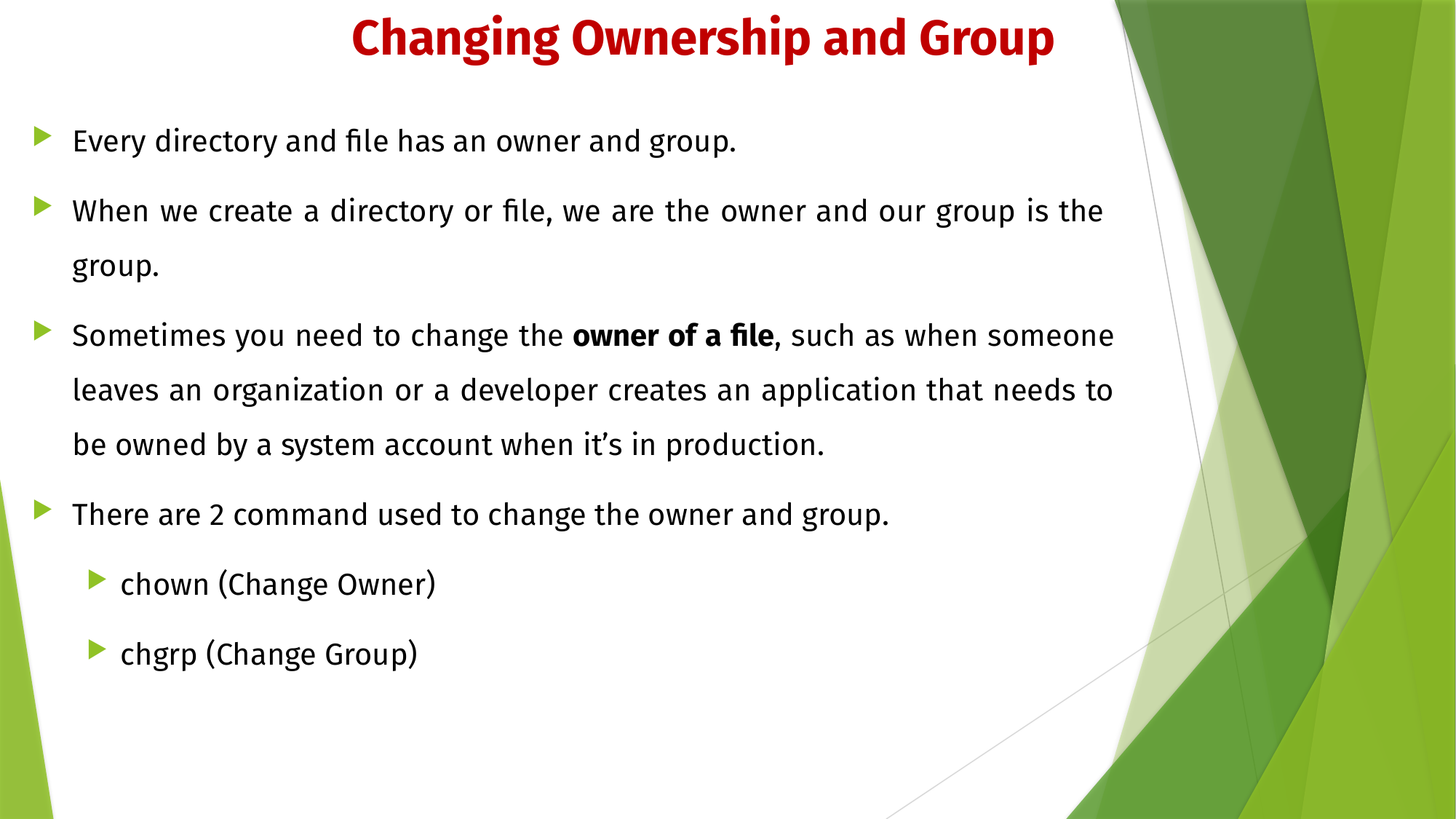

# Changing Ownership and Group
Every directory and file has an owner and group.
When we create a directory or file, we are the owner and our group is the  group.
Sometimes you need to change the owner of a file, such as when someone leaves an organization or a developer creates an application that needs to be owned by a system account when it’s in production.
There are 2 command used to change the owner and group.
chown (Change Owner)
chgrp (Change Group)